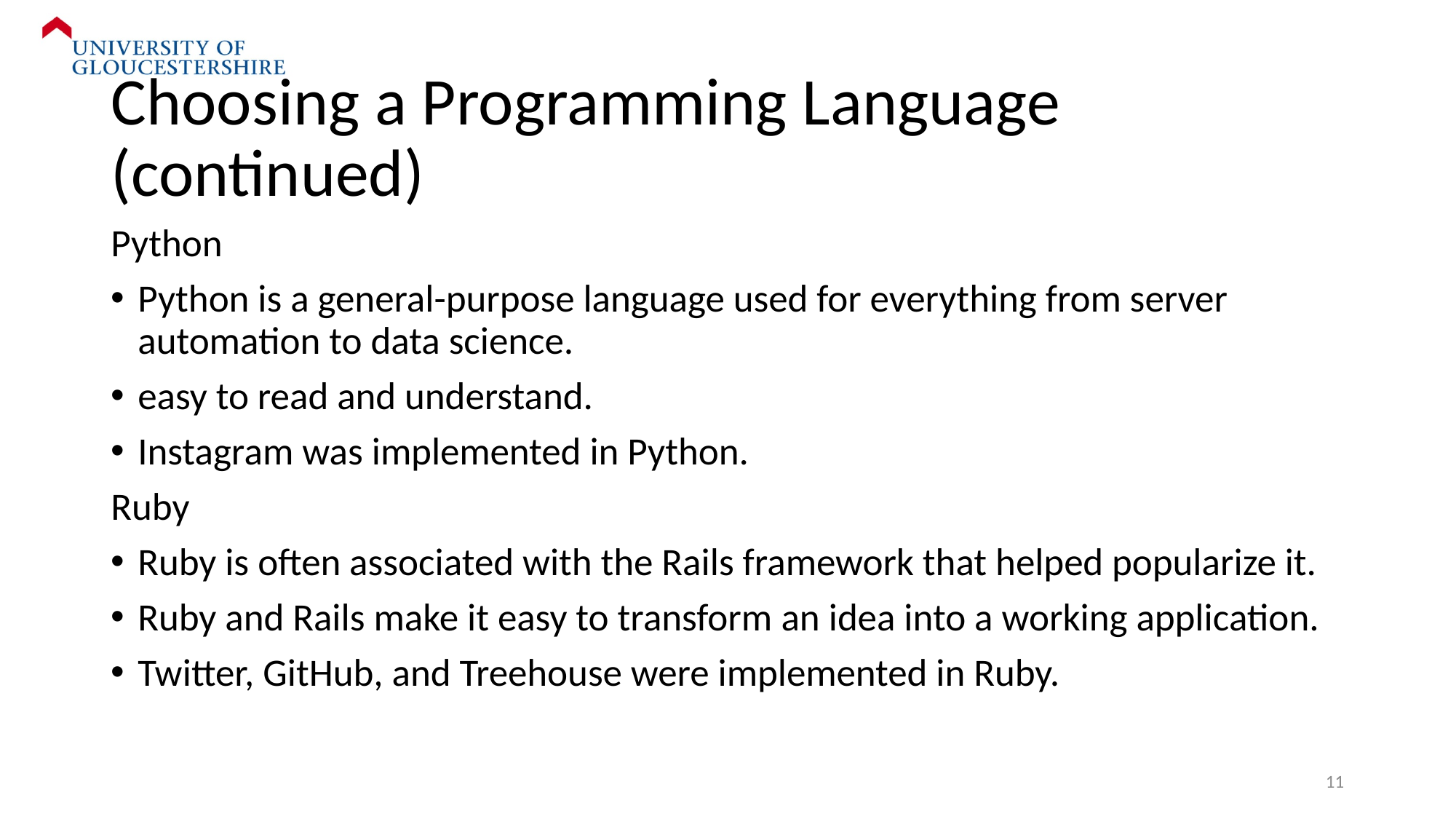

# Choosing a Programming Language (continued)
Python
Python is a general-purpose language used for everything from server automation to data science.
easy to read and understand.
Instagram was implemented in Python.
Ruby
Ruby is often associated with the Rails framework that helped popularize it.
Ruby and Rails make it easy to transform an idea into a working application.
Twitter, GitHub, and Treehouse were implemented in Ruby.

11